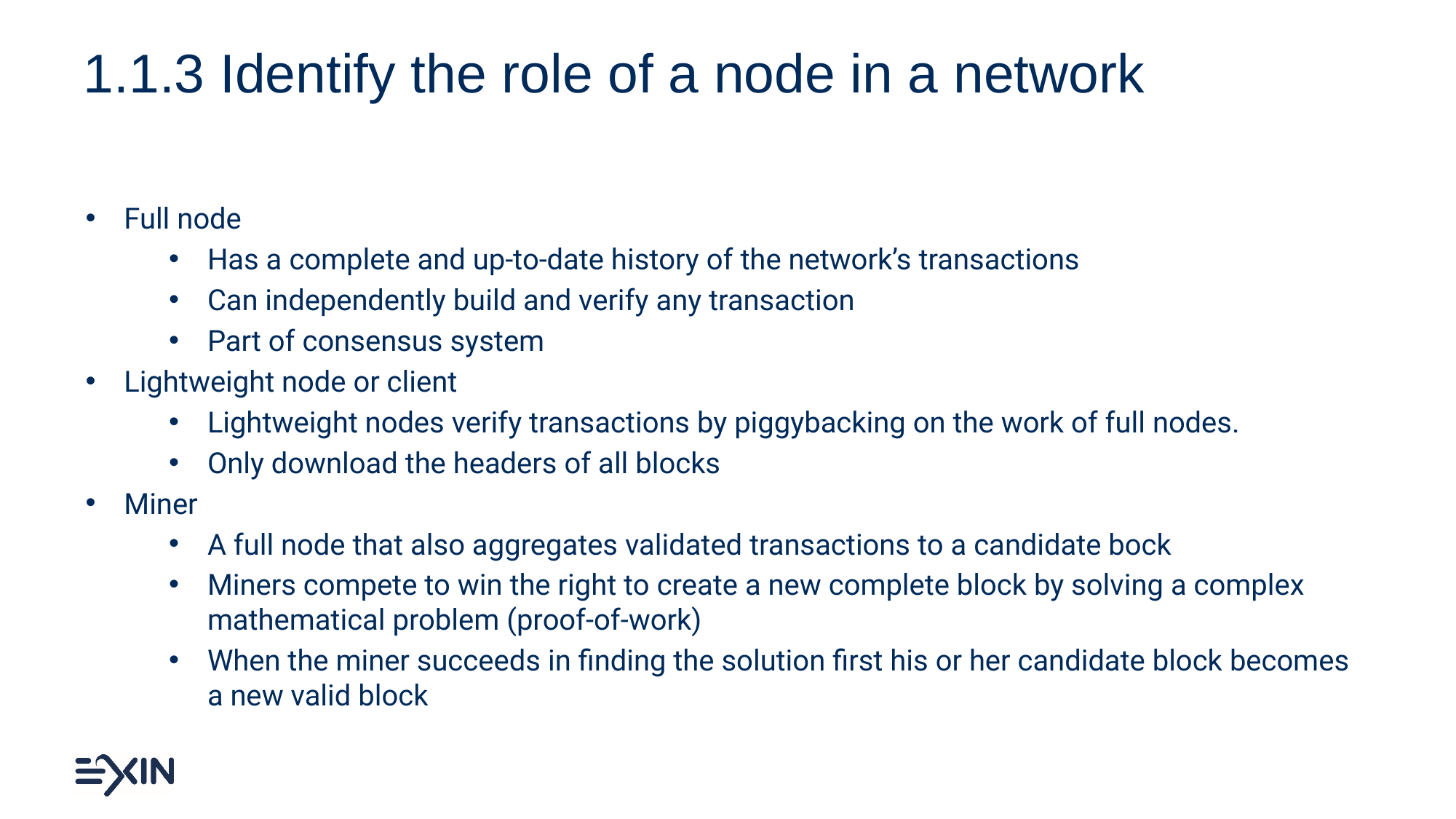

# 1.1.3 Identify the role of a node in a network
Full node
Has a complete and up-to-date history of the network’s transactions
Can independently build and verify any transaction
Part of consensus system
Lightweight node or client
Lightweight nodes verify transactions by piggybacking on the work of full nodes.
Only download the headers of all blocks
Miner
A full node that also aggregates validated transactions to a candidate bock
Miners compete to win the right to create a new complete block by solving a complex mathematical problem (proof-of-work)
When the miner succeeds in finding the solution first his or her candidate block becomes a new valid block